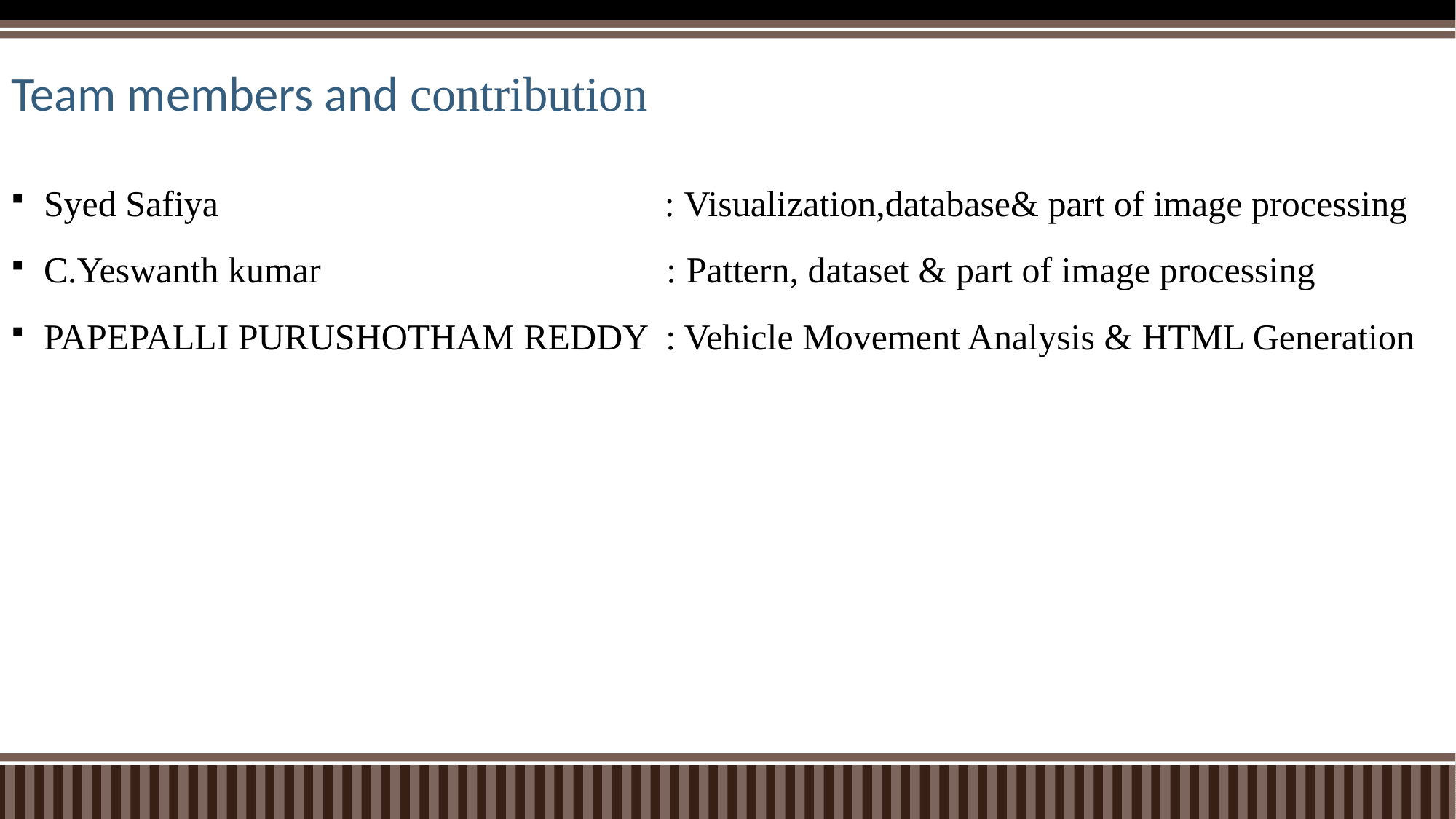

# Team members and contribution

Syed Safiya                                                 : Visualization,database& part of image processing
C.Yeswanth kumar                                      : Pattern, dataset & part of image processing
PAPEPALLI PURUSHOTHAM REDDY  : Vehicle Movement Analysis & HTML Generation